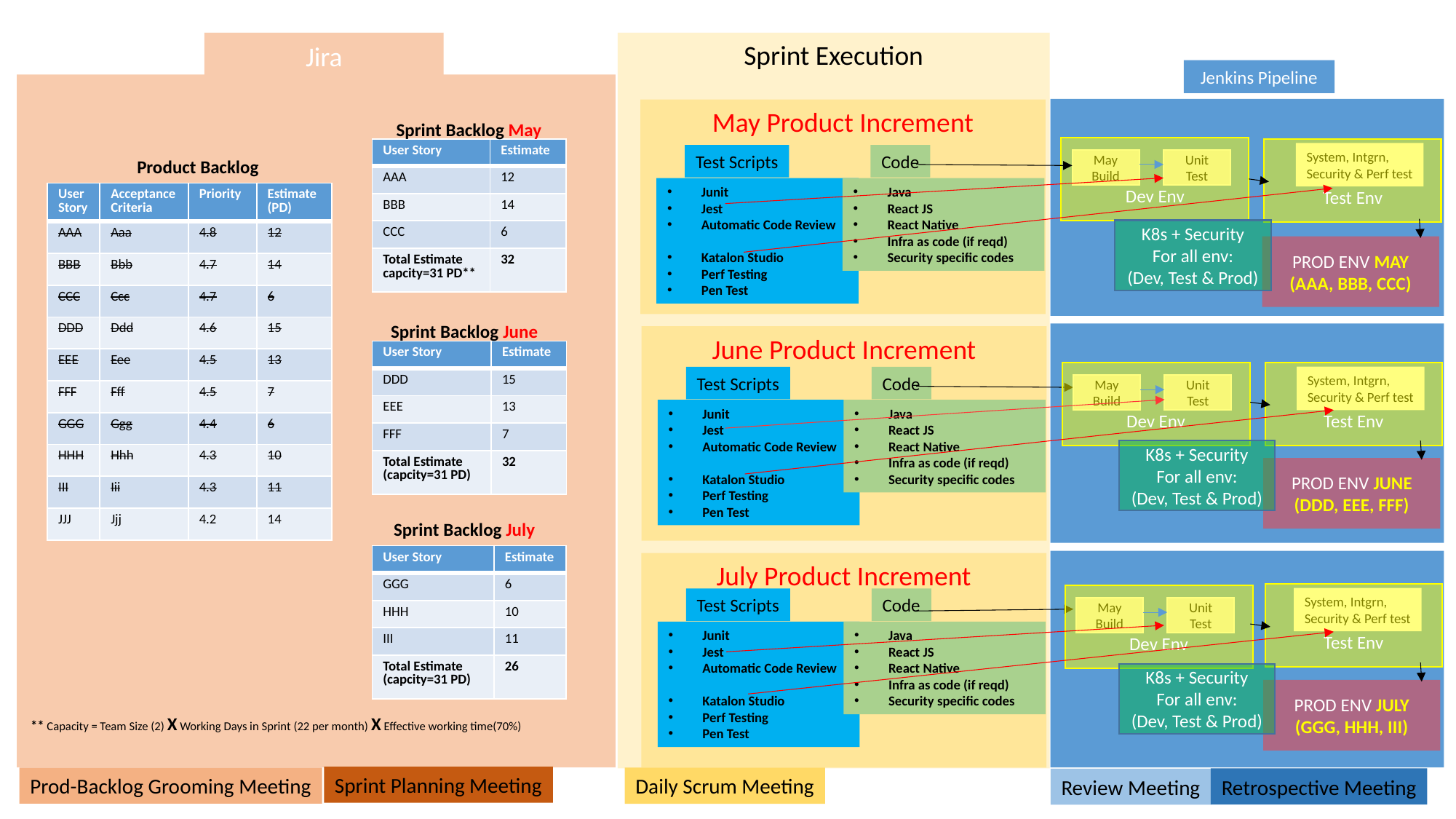

Jira
Sprint Execution
Jenkins Pipeline

May Product Increment
Sprint Backlog May

Dev Env

Test Env
| User Story | Estimate |
| --- | --- |
| AAA | 12 |
| BBB | 14 |
| CCC | 6 |
| Total Estimate capcity=31 PD\*\* | 32 |
System, Intgrn,
Security & Perf test
Test Scripts
Code
Product Backlog
May Build
Unit Test
Junit
Jest
Automatic Code Review

Katalon Studio
Perf Testing
Pen Test
Java
React JS
React Native
Infra as code (if reqd)
Security specific codes
| User Story | Acceptance Criteria | Priority | Estimate (PD) |
| --- | --- | --- | --- |
| AAA | Aaa | 4.8 | 12 |
| BBB | Bbb | 4.7 | 14 |
| CCC | Ccc | 4.7 | 6 |
| DDD | Ddd | 4.6 | 15 |
| EEE | Eee | 4.5 | 13 |
| FFF | Fff | 4.5 | 7 |
| GGG | Ggg | 4.4 | 6 |
| HHH | Hhh | 4.3 | 10 |
| III | Iii | 4.3 | 11 |
| JJJ | Jjj | 4.2 | 14 |
K8s + Security
For all env:
(Dev, Test & Prod)
PROD ENV MAY (AAA, BBB, CCC)
Sprint Backlog June

June Product Increment
| User Story | Estimate |
| --- | --- |
| DDD | 15 |
| EEE | 13 |
| FFF | 7 |
| Total Estimate (capcity=31 PD) | 32 |

Test Env

Dev Env
System, Intgrn,
Security & Perf test
Test Scripts
Code
May Build
Unit Test
Junit
Jest
Automatic Code Review

Katalon Studio
Perf Testing
Pen Test
Java
React JS
React Native
Infra as code (if reqd)
Security specific codes
K8s + Security
For all env:
(Dev, Test & Prod)
PROD ENV JUNE (DDD, EEE, FFF)
Sprint Backlog July
| User Story | Estimate |
| --- | --- |
| GGG | 6 |
| HHH | 10 |
| III | 11 |
| Total Estimate (capcity=31 PD) | 26 |

July Product Increment

Test Env

Dev Env
System, Intgrn,
Security & Perf test
Test Scripts
Code
May Build
Unit Test
Junit
Jest
Automatic Code Review

Katalon Studio
Perf Testing
Pen Test
Java
React JS
React Native
Infra as code (if reqd)
Security specific codes
K8s + Security
For all env:
(Dev, Test & Prod)
PROD ENV JULY (GGG, HHH, III)
** Capacity = Team Size (2) X Working Days in Sprint (22 per month) X Effective working time(70%)
Sprint Planning Meeting
Prod-Backlog Grooming Meeting
Daily Scrum Meeting
Retrospective Meeting
Review Meeting